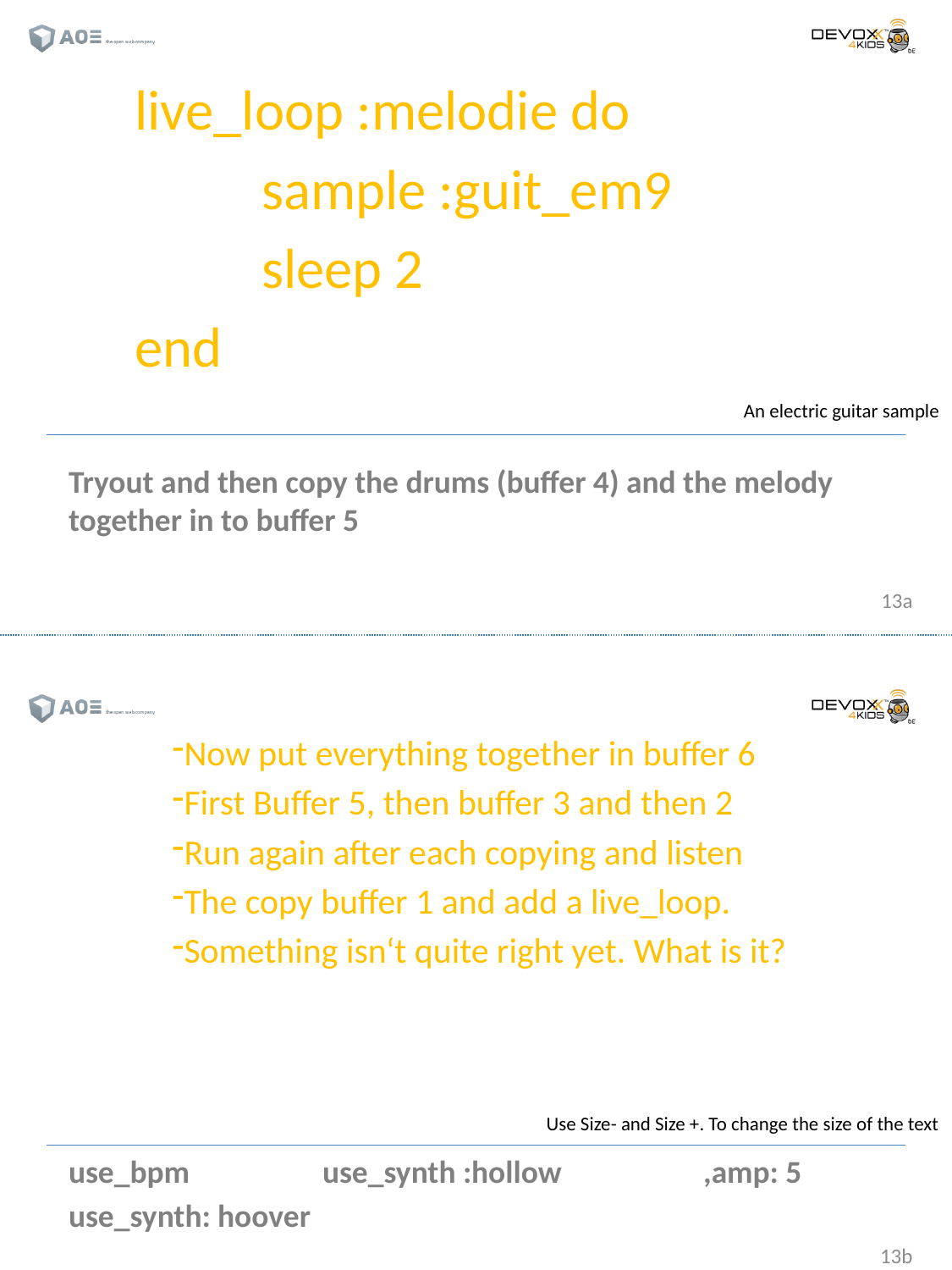

live_loop :melodie do
	sample :guit_em9
 	sleep 2
end
An electric guitar sample
Tryout and then copy the drums (buffer 4) and the melody together in to buffer 5
Now put everything together in buffer 6
First Buffer 5, then buffer 3 and then 2
Run again after each copying and listen
The copy buffer 1 and add a live_loop.
Something isn‘t quite right yet. What is it?
Use Size- and Size +. To change the size of the text
use_bpm		use_synth :hollow		,amp: 5
use_synth: hoover